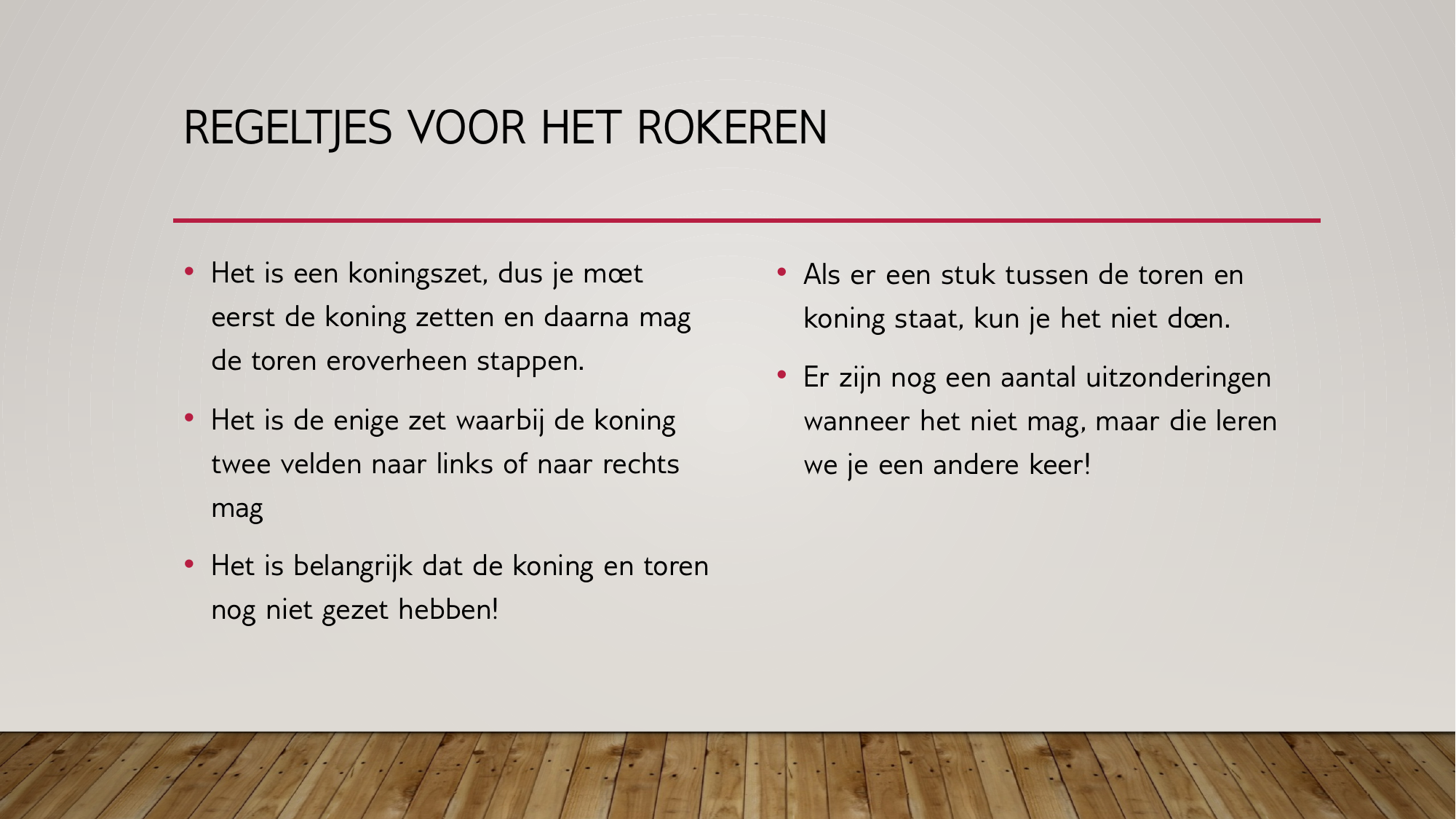

# Regeltjes voor het rokeren
Het is een koningszet, dus je moet eerst de koning zetten en daarna mag de toren eroverheen stappen.
Het is de enige zet waarbij de koning twee velden naar links of naar rechts mag
Het is belangrijk dat de koning en toren nog niet gezet hebben!
Als er een stuk tussen de toren en koning staat, kun je het niet doen.
Er zijn nog een aantal uitzonderingen wanneer het niet mag, maar die leren we je een andere keer!